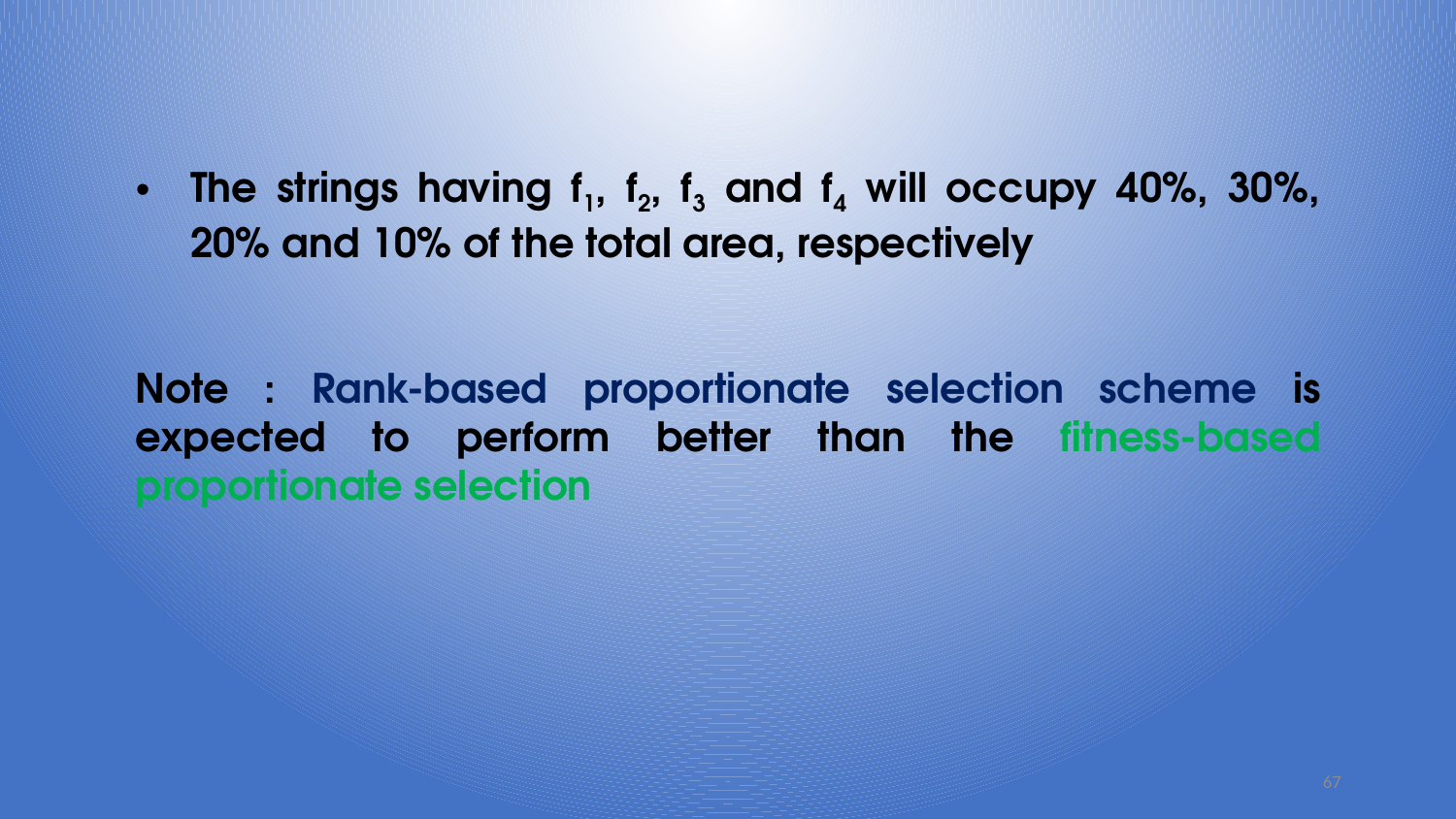

The strings having f1, f2, f3 and f4 will occupy 40%, 30%, 20% and 10% of the total area, respectively

Note : Rank-based proportionate selection scheme is expected to perform better than the fitness-based proportionate selection
67